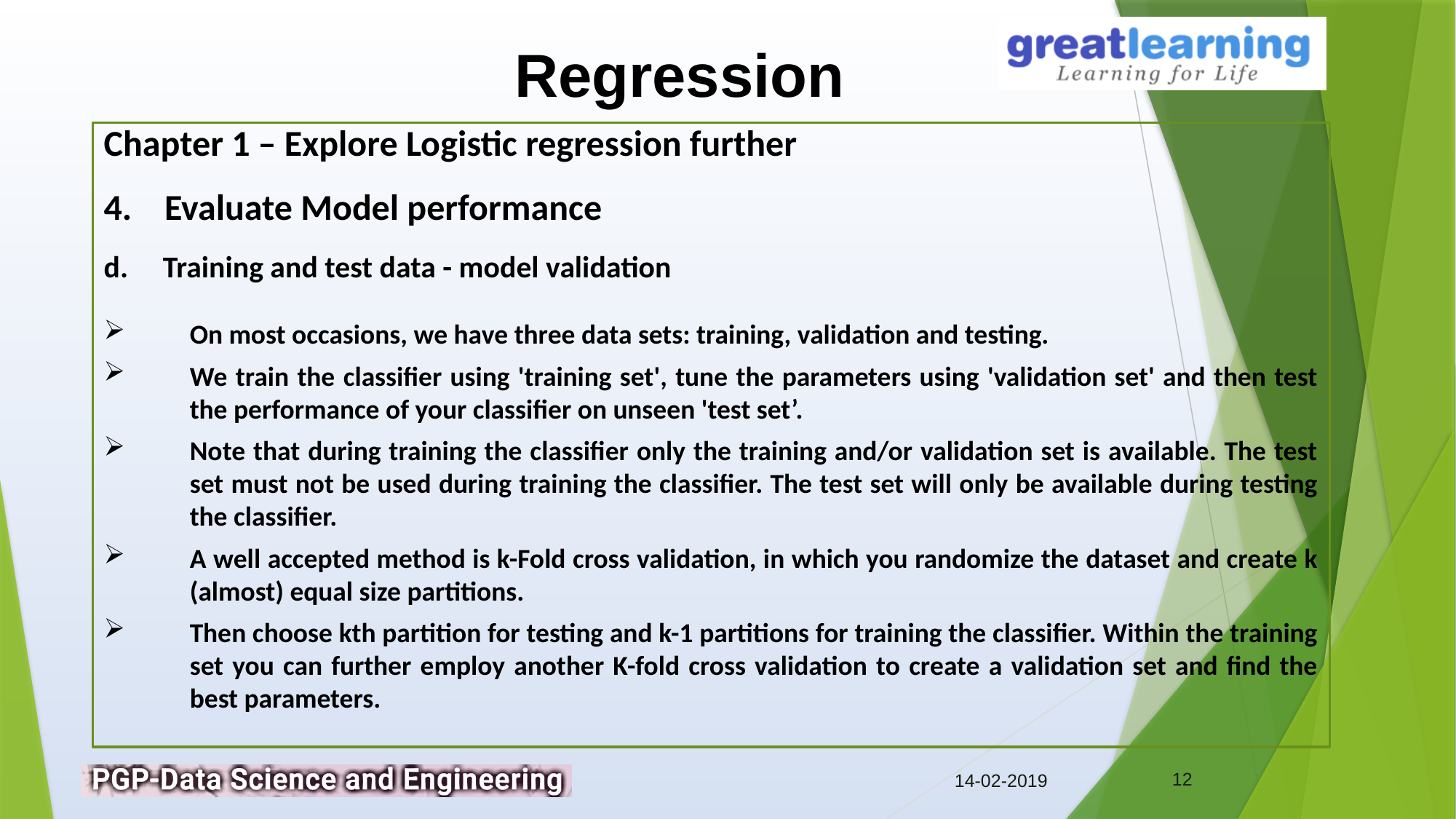

Chapter 1 – Explore Logistic regression further

4.    Evaluate Model performance

d.     Training and test data - model validation
On most occasions, we have three data sets: training, validation and testing.
We train the classifier using 'training set', tune the parameters using 'validation set' and then test the performance of your classifier on unseen 'test set’.
Note that during training the classifier only the training and/or validation set is available. The test set must not be used during training the classifier. The test set will only be available during testing the classifier.
A well accepted method is k-Fold cross validation, in which you randomize the dataset and create k (almost) equal size partitions.
Then choose kth partition for testing and k-1 partitions for training the classifier. Within the training set you can further employ another K-fold cross validation to create a validation set and find the best parameters.
12
14-02-2019